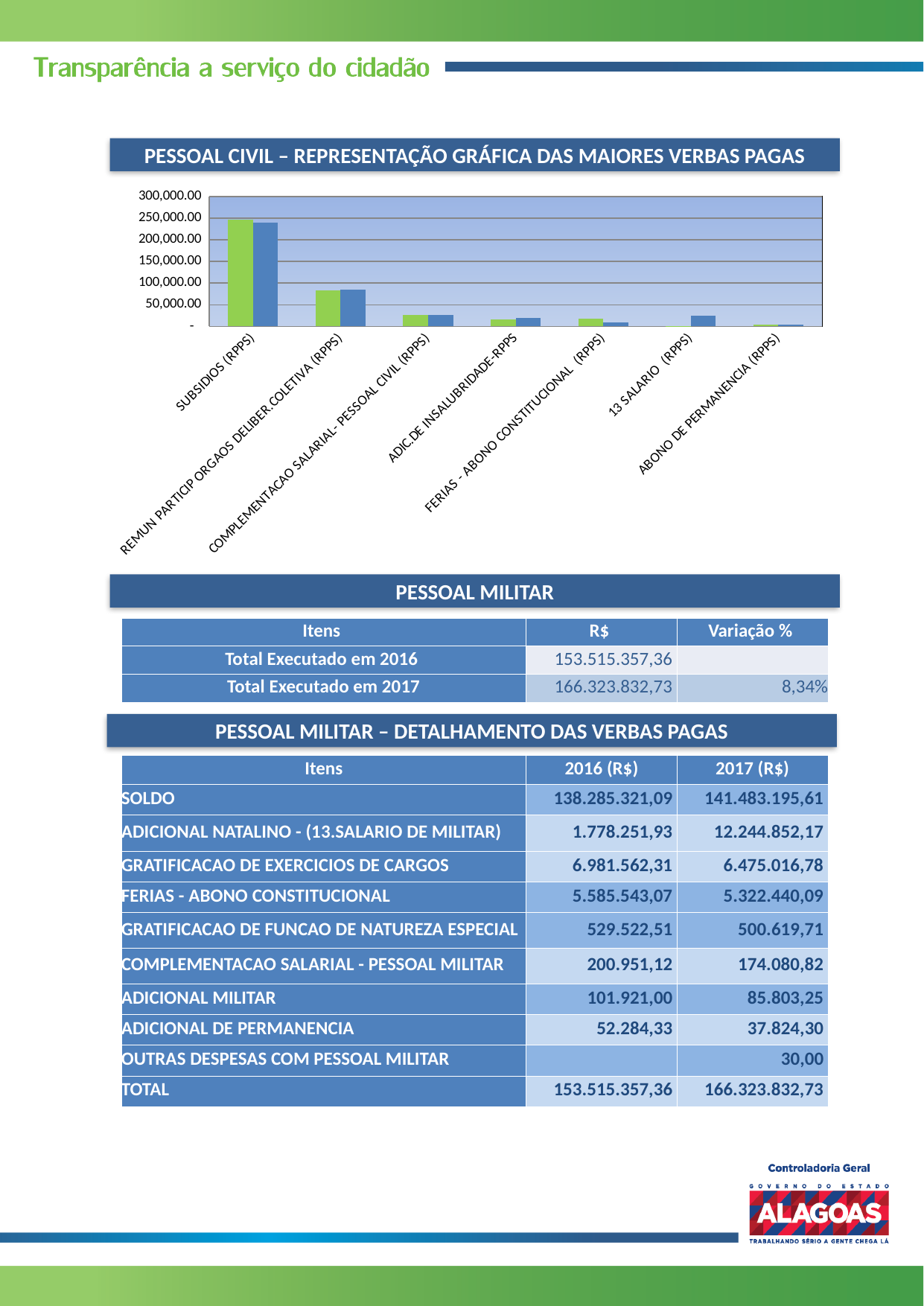

PESSOAL CIVIL – REPRESENTAÇÃO GRÁFICA DAS MAIORES VERBAS PAGAS

### Chart

| Category |  |  |
|---|---|---|
| SUBSIDIOS (RPPS) | 245856.2 | 239169.47 |
| REMUN PARTICIP ORGAOS DELIBER.COLETIVA (RPPS) | 83696.37000000001 | 85743.22 |
| COMPLEMENTACAO SALARIAL- PESSOAL CIVIL (RPPS) | 26645.16 | 26202.84 |
| ADIC.DE INSALUBRIDADE-RPPS | 16266.44 | 19008.45 |
| FERIAS - ABONO CONSTITUCIONAL  (RPPS) | 18683.79 | 9912.27 |
| 13 SALARIO  (RPPS) | 1181.1399999999999 | 24285.919999999995 |
| ABONO DE PERMANENCIA (RPPS) | 4224.469999999999 | 4109.7 |
PESSOAL MILITAR
| Itens | R$ | Variação % |
| --- | --- | --- |
| Total Executado em 2016 | 153.515.357,36 |  |
| Total Executado em 2017 | 166.323.832,73 | 8,34% |
PESSOAL MILITAR – DETALHAMENTO DAS VERBAS PAGAS
| Itens | 2016 (R$) | 2017 (R$) |
| --- | --- | --- |
| SOLDO | 138.285.321,09 | 141.483.195,61 |
| ADICIONAL NATALINO - (13.SALARIO DE MILITAR) | 1.778.251,93 | 12.244.852,17 |
| GRATIFICACAO DE EXERCICIOS DE CARGOS | 6.981.562,31 | 6.475.016,78 |
| FERIAS - ABONO CONSTITUCIONAL | 5.585.543,07 | 5.322.440,09 |
| GRATIFICACAO DE FUNCAO DE NATUREZA ESPECIAL | 529.522,51 | 500.619,71 |
| COMPLEMENTACAO SALARIAL - PESSOAL MILITAR | 200.951,12 | 174.080,82 |
| ADICIONAL MILITAR | 101.921,00 | 85.803,25 |
| ADICIONAL DE PERMANENCIA | 52.284,33 | 37.824,30 |
| OUTRAS DESPESAS COM PESSOAL MILITAR |  | 30,00 |
| TOTAL | 153.515.357,36 | 166.323.832,73 |